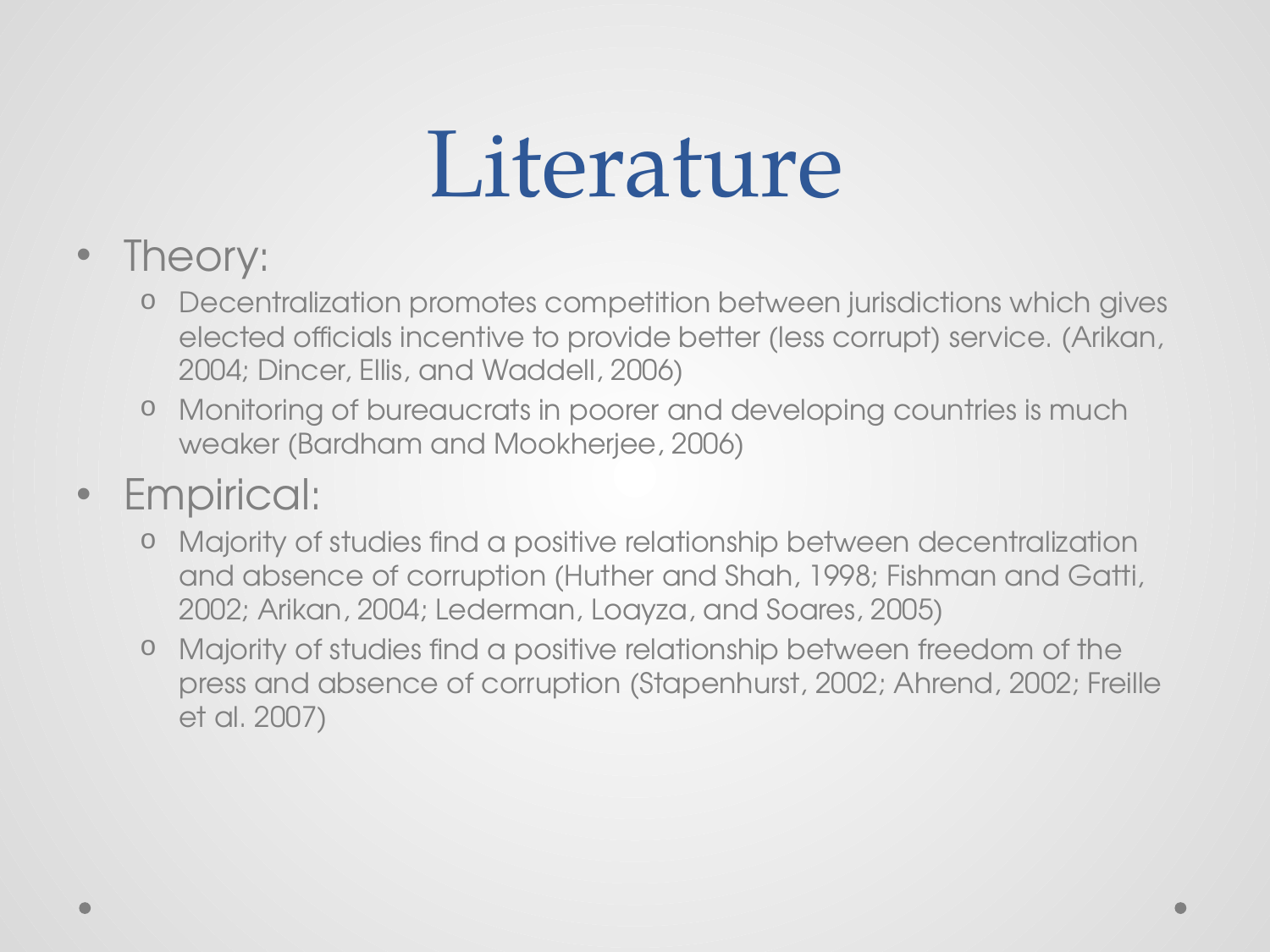

# Literature
Theory:
Decentralization promotes competition between jurisdictions which gives elected officials incentive to provide better (less corrupt) service. (Arikan, 2004; Dincer, Ellis, and Waddell, 2006)
Monitoring of bureaucrats in poorer and developing countries is much weaker (Bardham and Mookherjee, 2006)
Empirical:
Majority of studies find a positive relationship between decentralization and absence of corruption (Huther and Shah, 1998; Fishman and Gatti, 2002; Arikan, 2004; Lederman, Loayza, and Soares, 2005)
Majority of studies find a positive relationship between freedom of the press and absence of corruption (Stapenhurst, 2002; Ahrend, 2002; Freille et al. 2007)